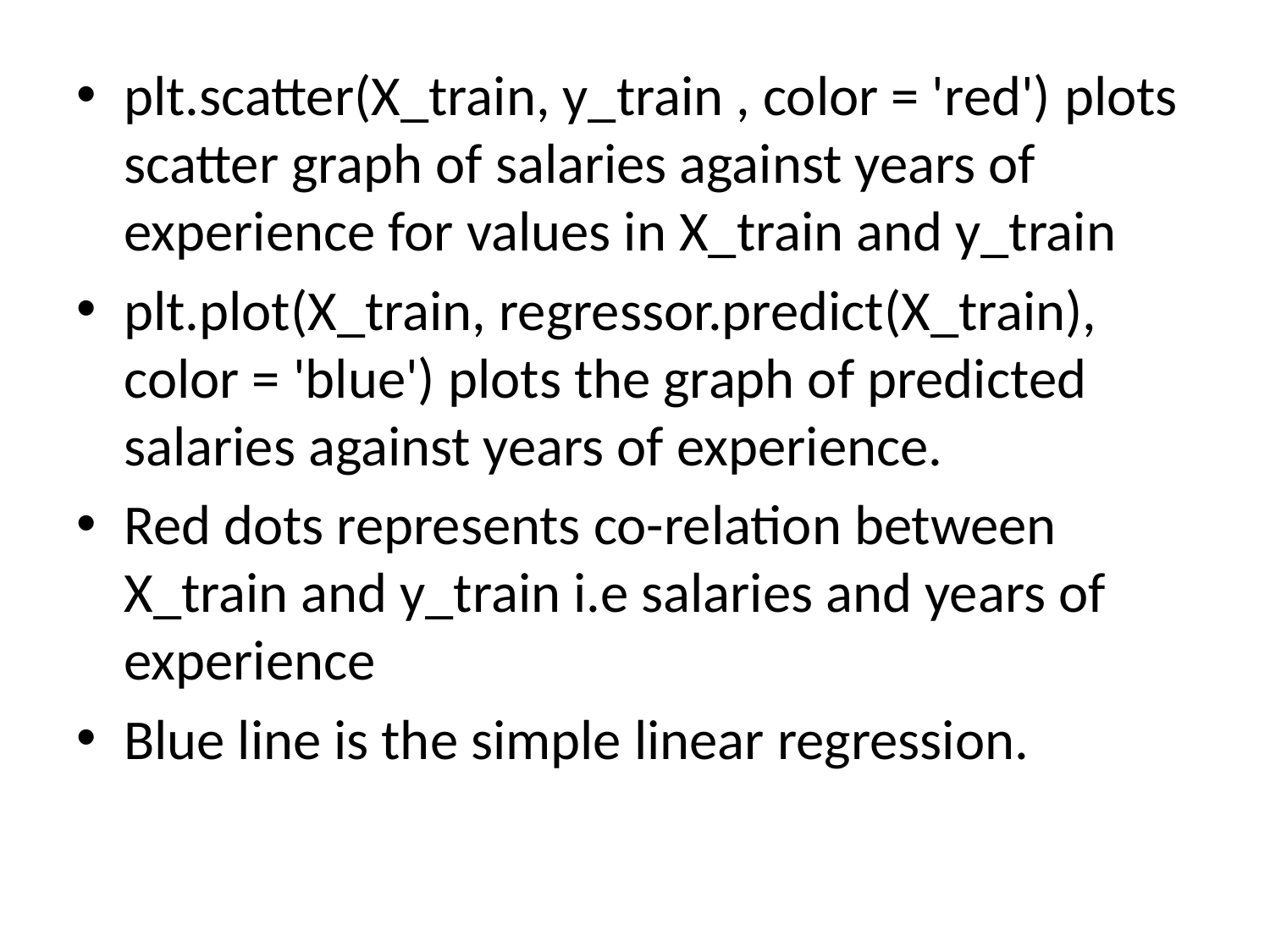

plt.scatter(X_train, y_train , color = 'red') plots scatter graph of salaries against years of experience for values in X_train and y_train
plt.plot(X_train, regressor.predict(X_train), color = 'blue') plots the graph of predicted salaries against years of experience.
Red dots represents co-relation between X_train and y_train i.e salaries and years of experience
Blue line is the simple linear regression.